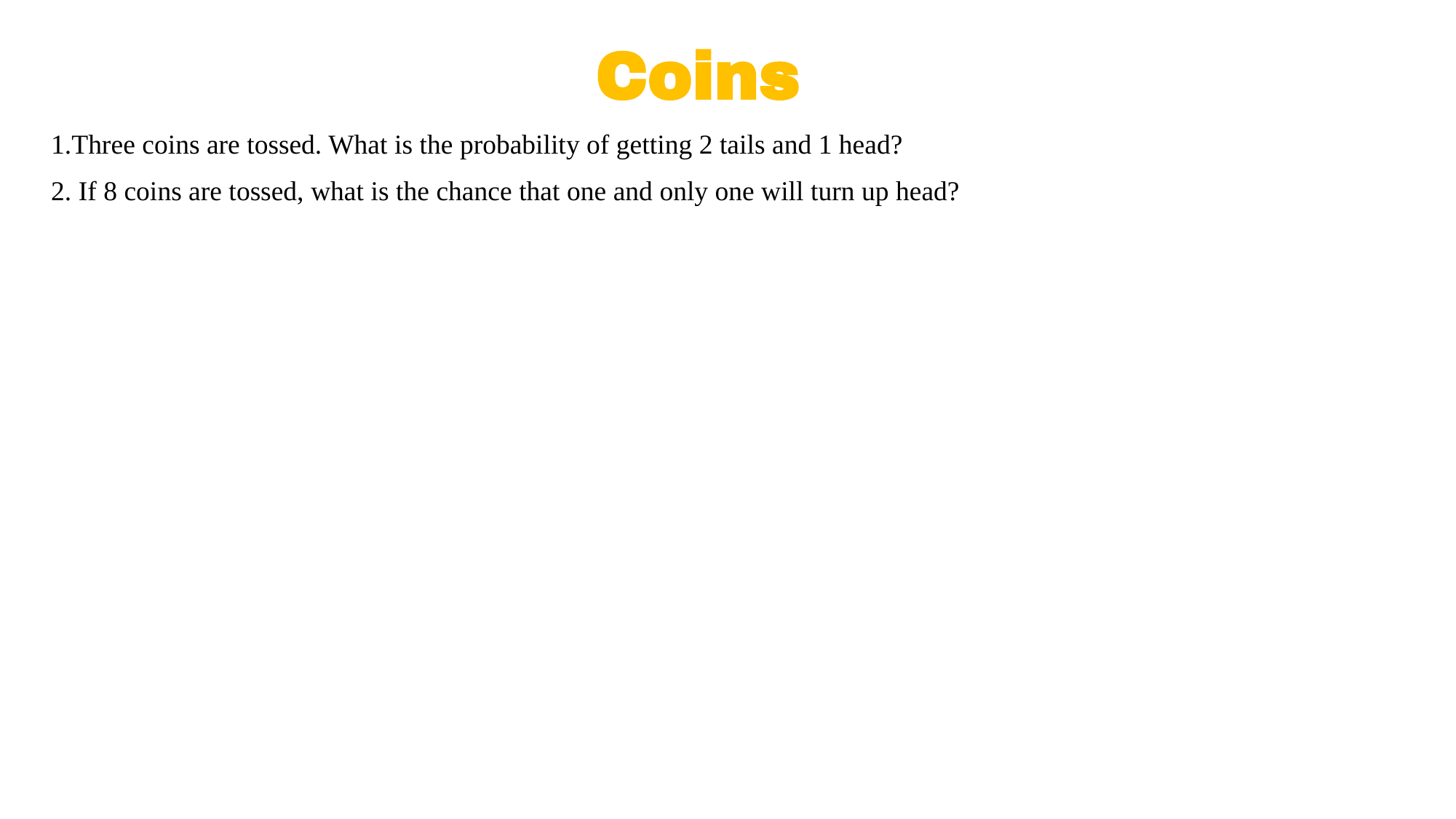

Coins
1.Three coins are tossed. What is the probability of getting 2 tails and 1 head?
2. If 8 coins are tossed, what is the chance that one and only one will turn up head?